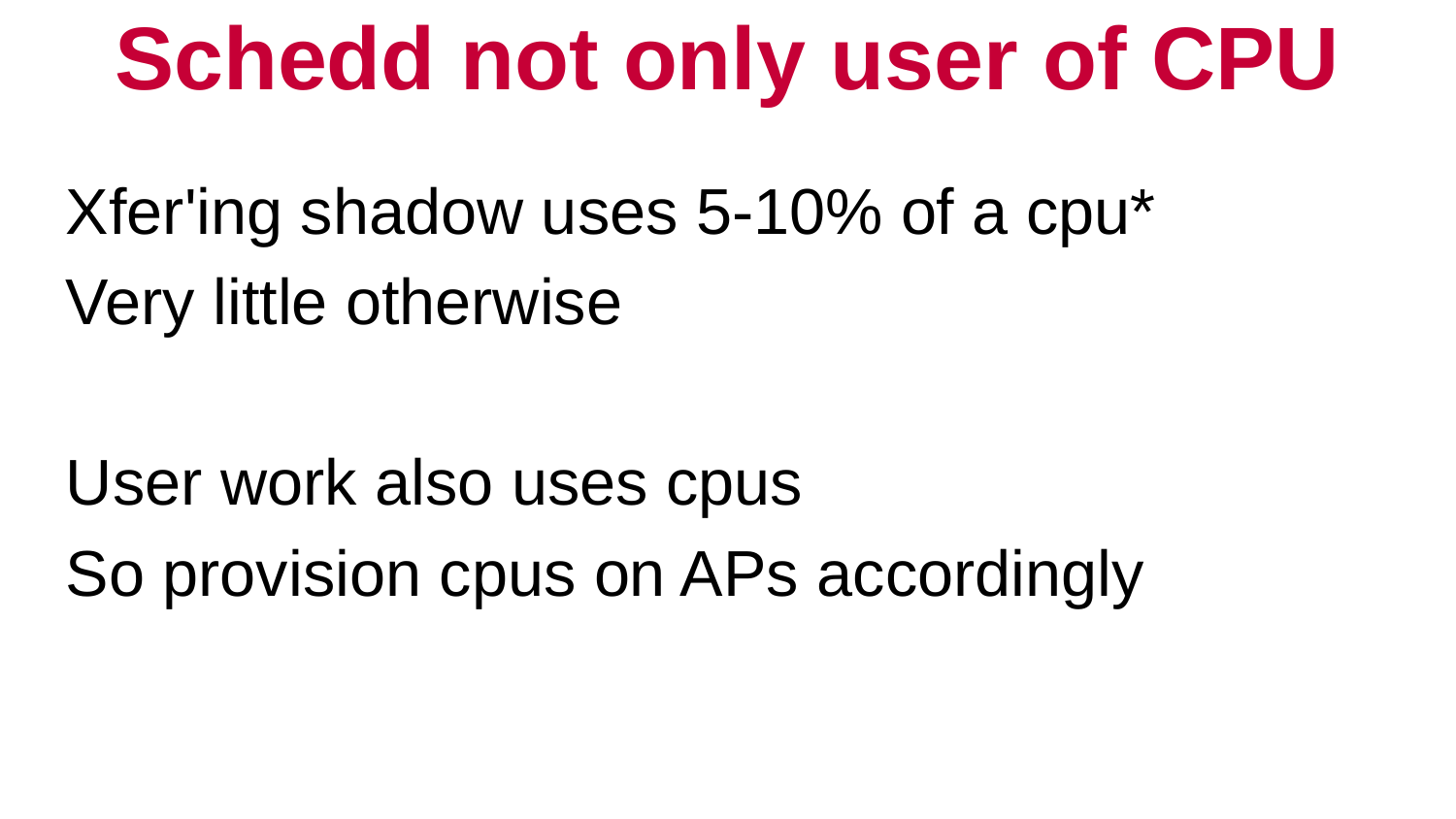

# Schedd not only user of CPU
Xfer'ing shadow uses 5-10% of a cpu*
Very little otherwise

User work also uses cpus
So provision cpus on APs accordingly